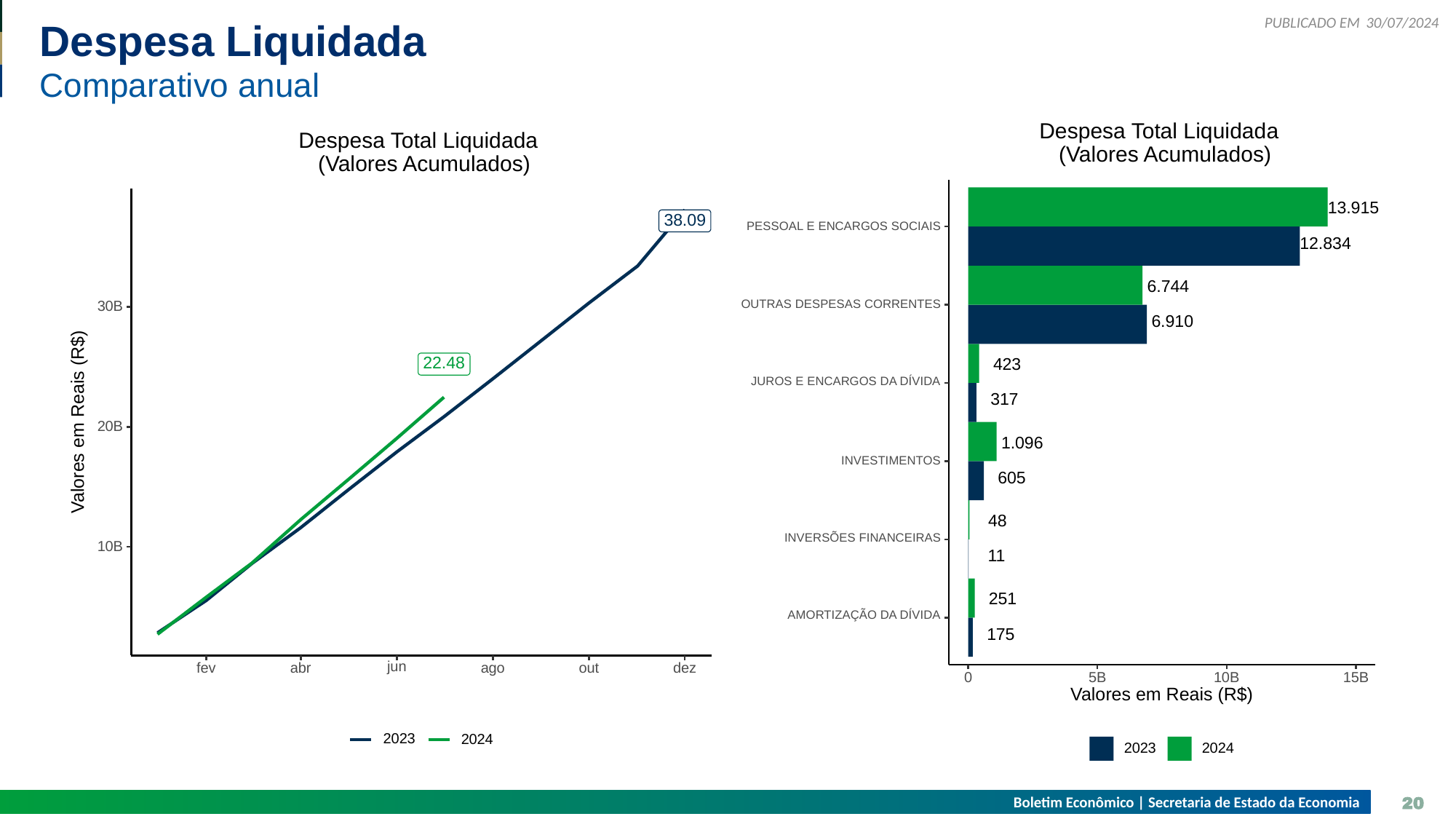

30/07/2024
# Despesa Liquidada
Comparativo anual
Despesa Total Liquidada

Despesa Total Liquidada
 (Valores Acumulados)
 (Valores Acumulados)

13.915

38.09
PESSOAL E ENCARGOS SOCIAIS

12.834

 6.744
OUTRAS DESPESAS CORRENTES
30B

 6.910

22.48
   423
JUROS E ENCARGOS DA DÍVIDA

   317

Valores em Reais (R$)
20B

 1.096
INVESTIMENTOS

   605

    48
INVERSÕES FINANCEIRAS

10B

    11

   251
AMORTIZAÇÃO DA DÍVIDA

   175

jun
ago
fev
abr
dez
out

0
10B
15B
5B
Valores em Reais (R$)

2023
2024

2023
2024
Boletim Econômico | Secretaria de Estado da Economia
20